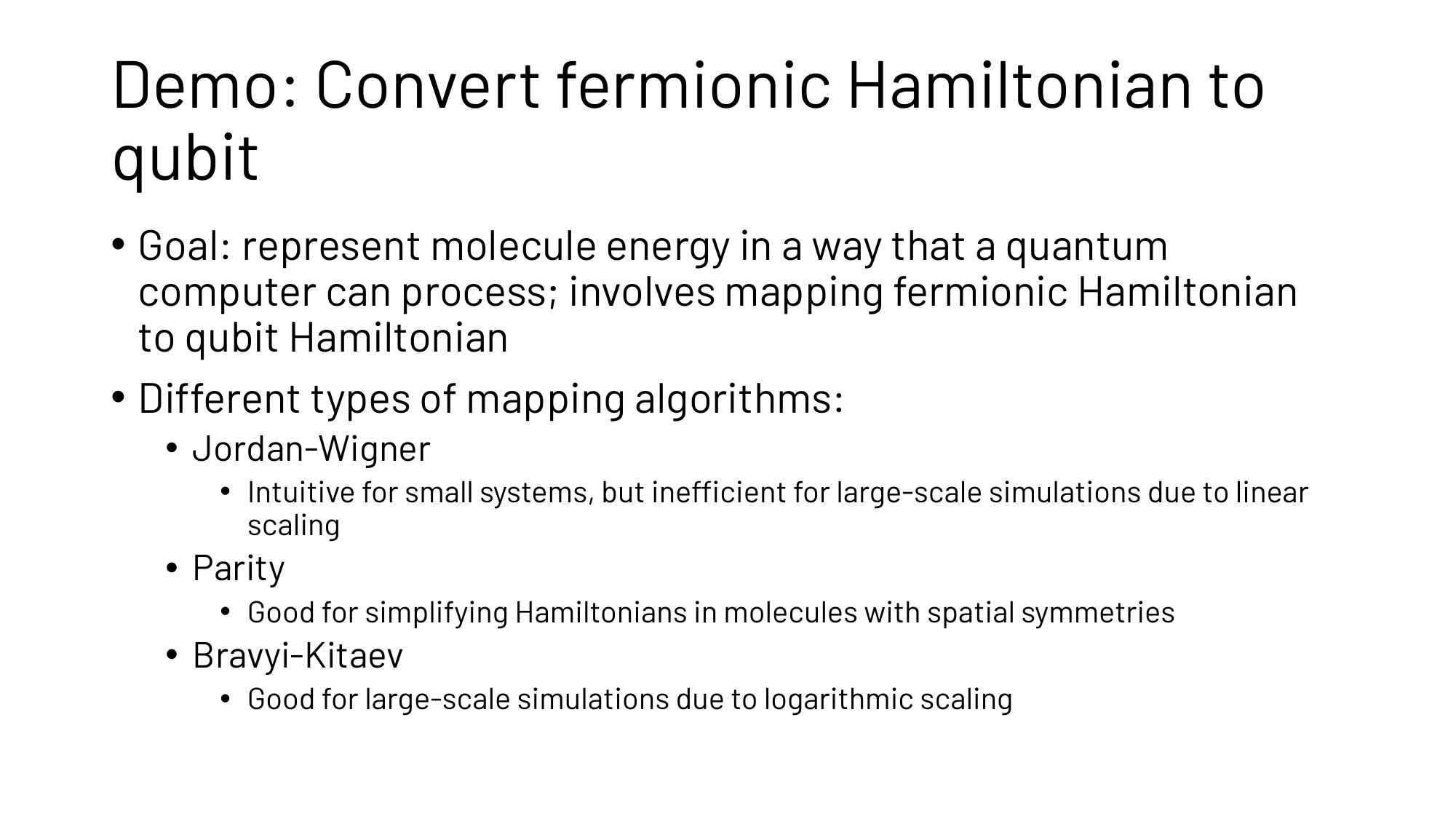

# Demo: Convert fermionic Hamiltonian to qubit
Goal: represent molecule energy in a way that a quantum computer can process; involves mapping fermionic Hamiltonian to qubit Hamiltonian
Different types of mapping algorithms:
Jordan-Wigner
Intuitive for small systems, but inefficient for large-scale simulations due to linear scaling
Parity
Good for simplifying Hamiltonians in molecules with spatial symmetries
Bravyi-Kitaev
Good for large-scale simulations due to logarithmic scaling